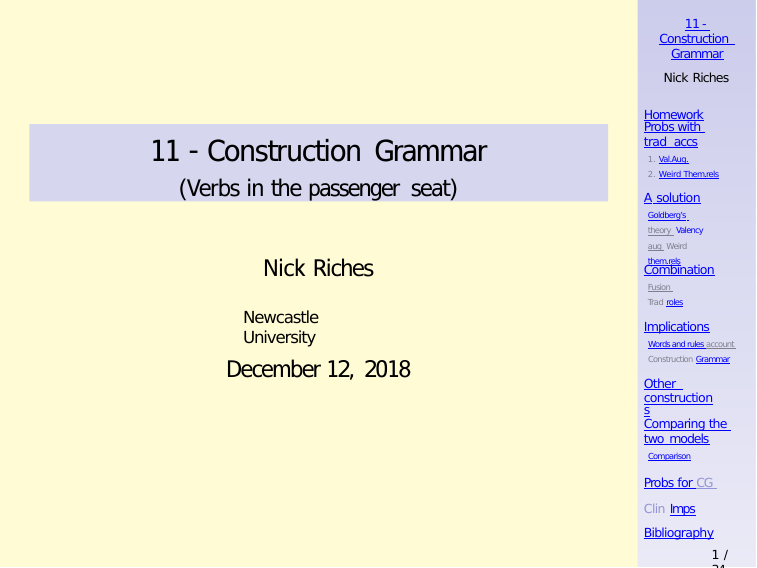

11 - Construction  Grammar
Nick Riches

Homework
Probs with trad  accs
Val.Aug.
Weird Them.rels
11 - Construction Grammar
(Verbs in the passenger seat)
A solution
Goldberg’s theory  Valency aug  Weird them.rels
Combination
Fusion  Trad roles
Nick Riches
Newcastle University
Implications
Words and rules account  Construction Grammar
December 12, 2018
Other  constructions
Comparing the two  models
Comparison
Probs for CG  Clin Imps
Bibliography
1 / 34